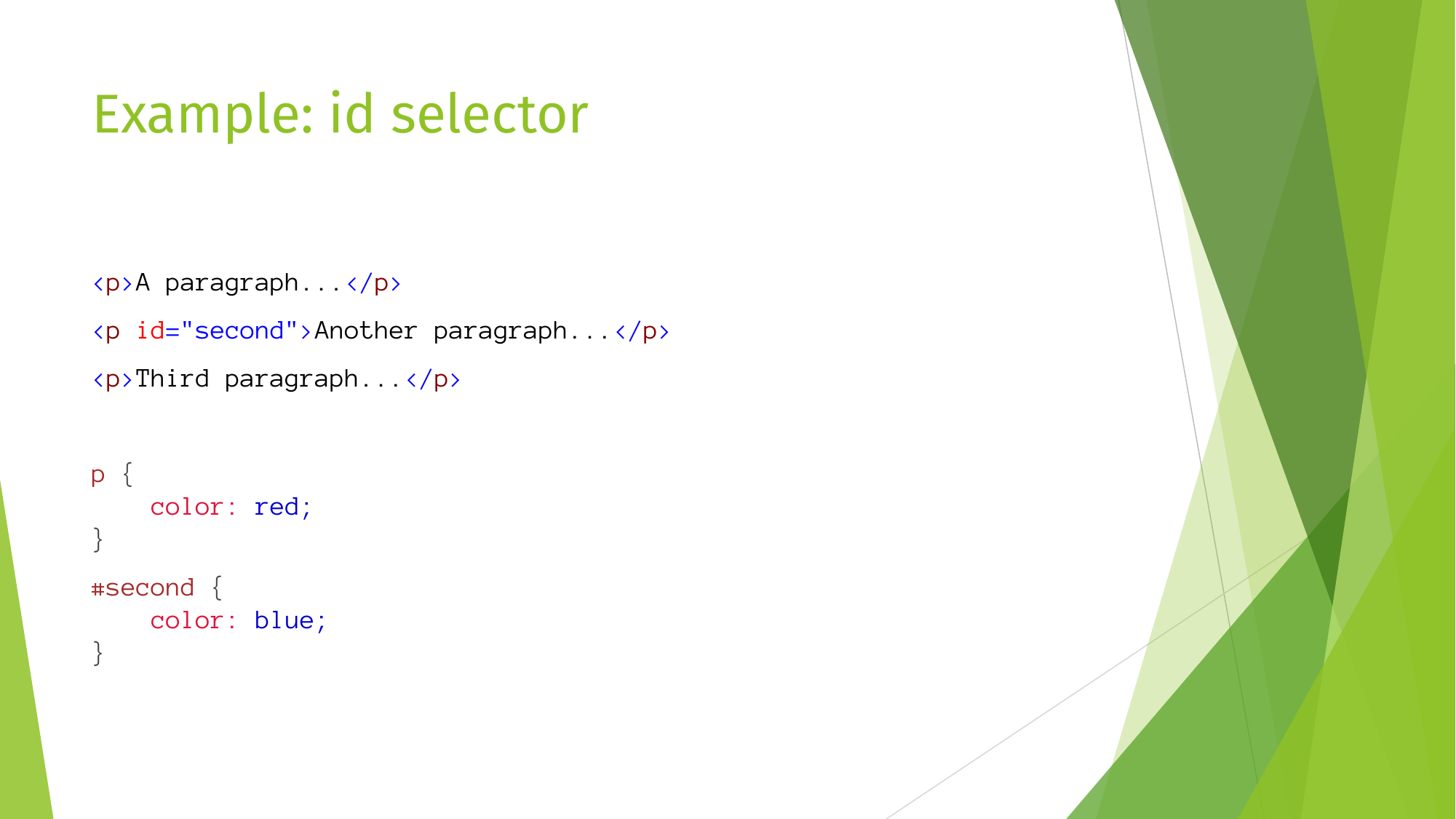

# Example: id selector
<p>A paragraph...</p>
<p id="second">Another paragraph...</p>
<p>Third paragraph...</p>

p {
    color: red;
}
#second {
    color: blue;
}